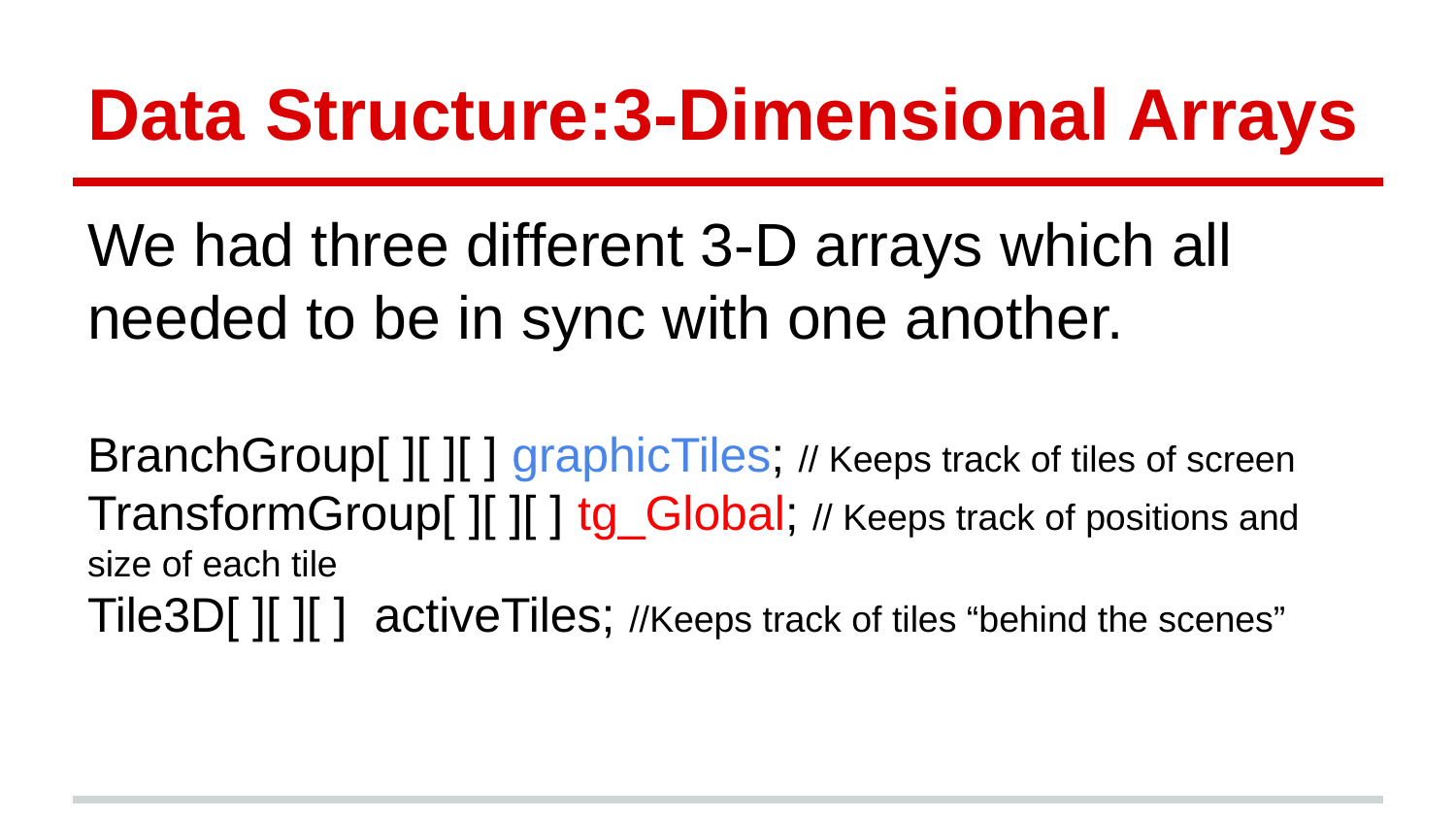

# Data Structure:3-Dimensional Arrays
We had three different 3-D arrays which all needed to be in sync with one another.

BranchGroup[ ][ ][ ] graphicTiles; // Keeps track of tiles of screen
TransformGroup[ ][ ][ ] tg_Global; // Keeps track of positions and size of each tile
Tile3D[ ][ ][ ]  activeTiles; //Keeps track of tiles “behind the scenes”